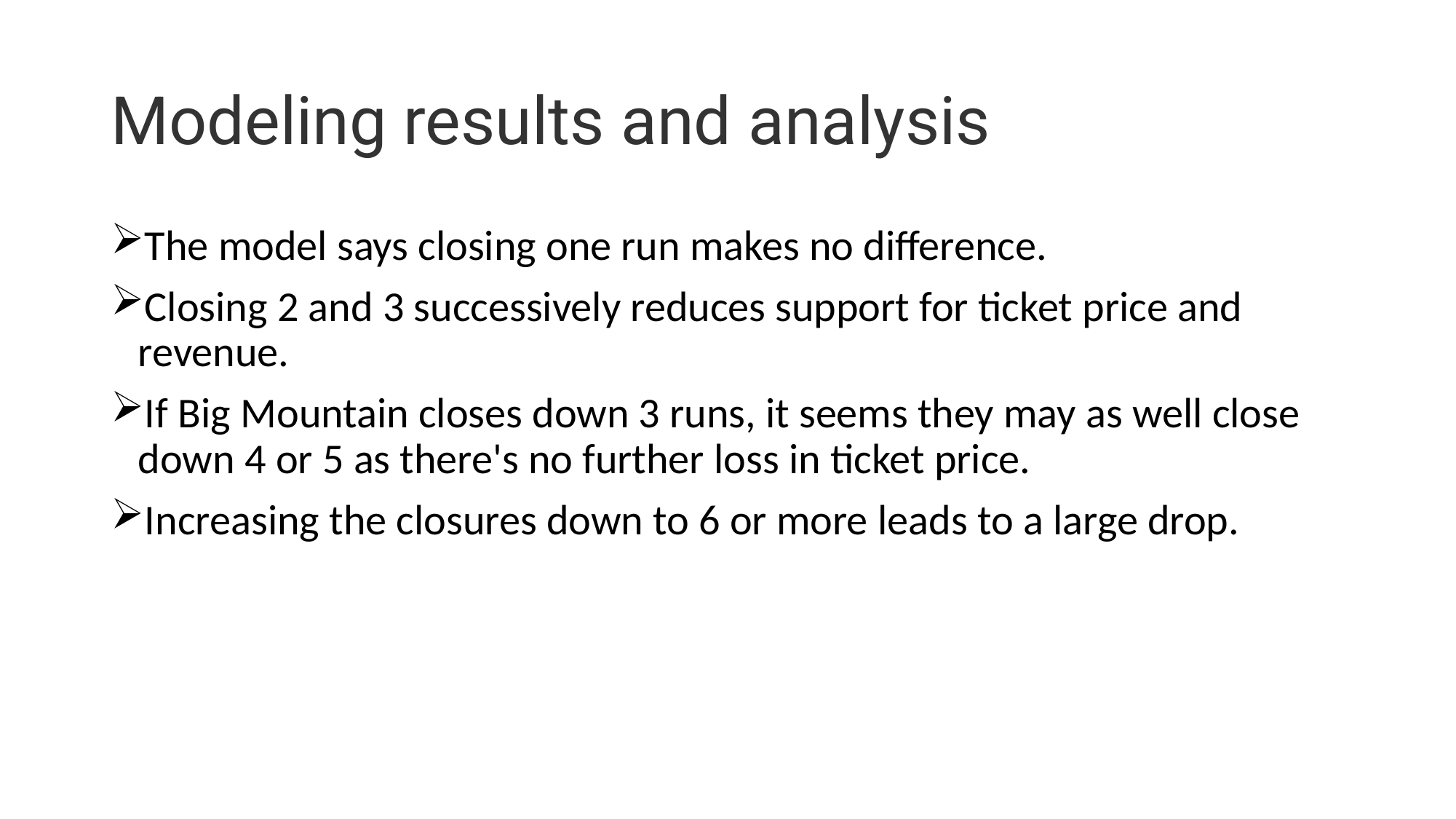

# Modeling results and analysis
The model says closing one run makes no difference.
Closing 2 and 3 successively reduces support for ticket price and revenue.
If Big Mountain closes down 3 runs, it seems they may as well close down 4 or 5 as there's no further loss in ticket price.
Increasing the closures down to 6 or more leads to a large drop.